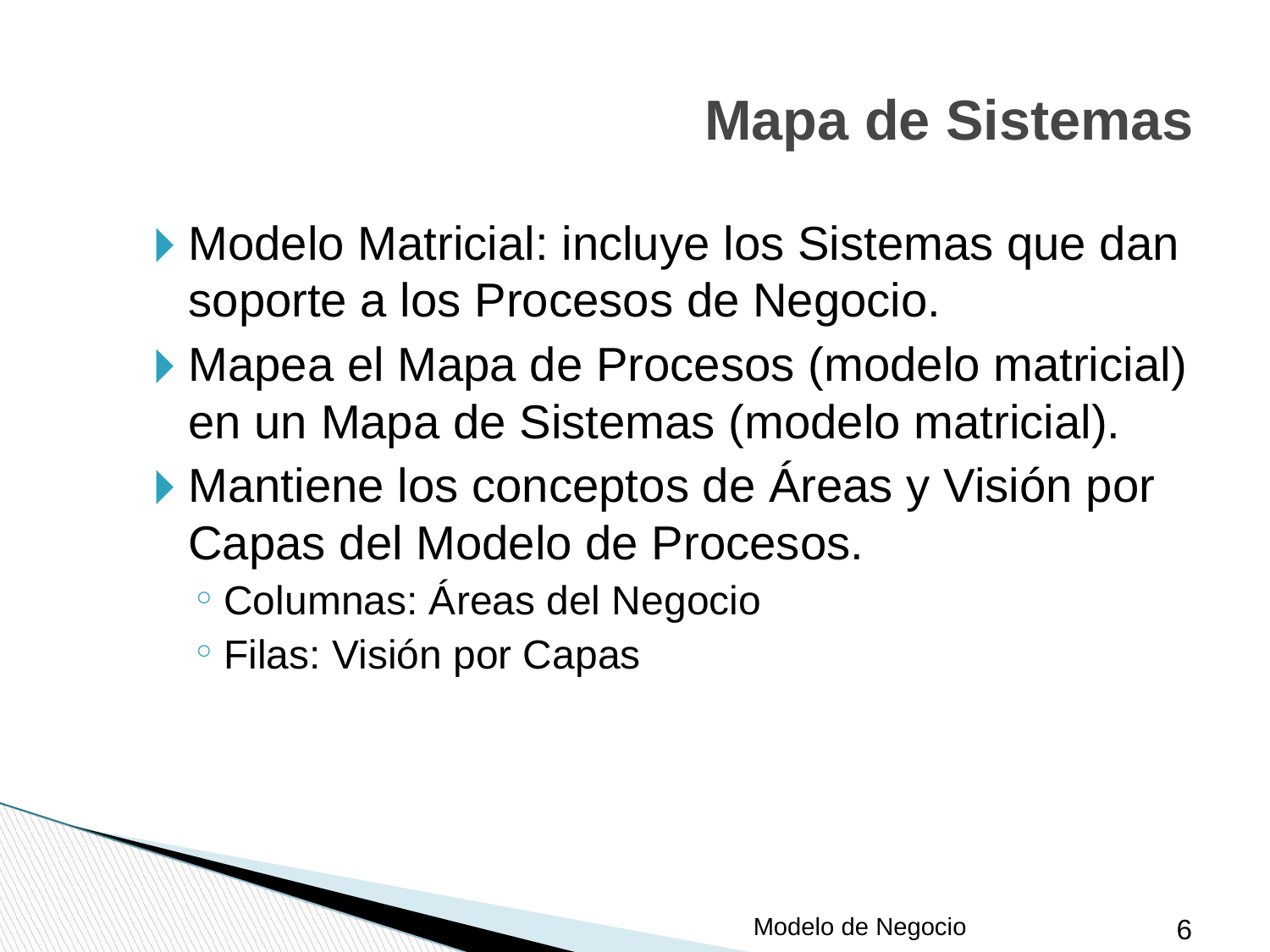

Mapa de Sistemas
Modelo Matricial: incluye los Sistemas que dan soporte a los Procesos de Negocio.
Mapea el Mapa de Procesos (modelo matricial) en un Mapa de Sistemas (modelo matricial).
Mantiene los conceptos de Áreas y Visión por Capas del Modelo de Procesos.
Columnas: Áreas del Negocio
Filas: Visión por Capas
Modelo de Negocio
6